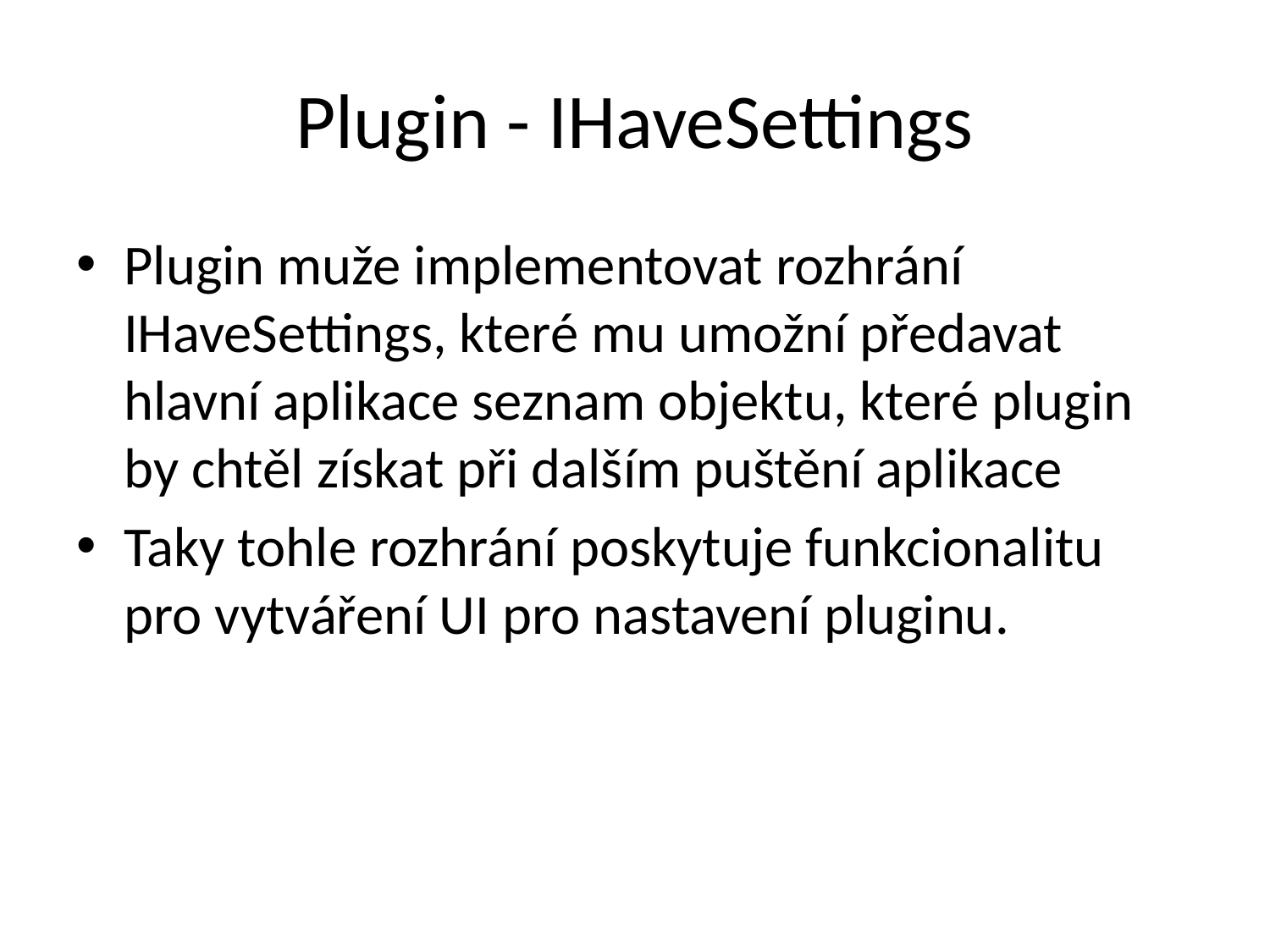

# Plugin - IHaveSettings
Plugin muže implementovat rozhrání IHaveSettings, které mu umožní předavat hlavní aplikace seznam objektu, které plugin by chtěl získat při dalším puštění aplikace
Taky tohle rozhrání poskytuje funkcionalitu pro vytváření UI pro nastavení pluginu.